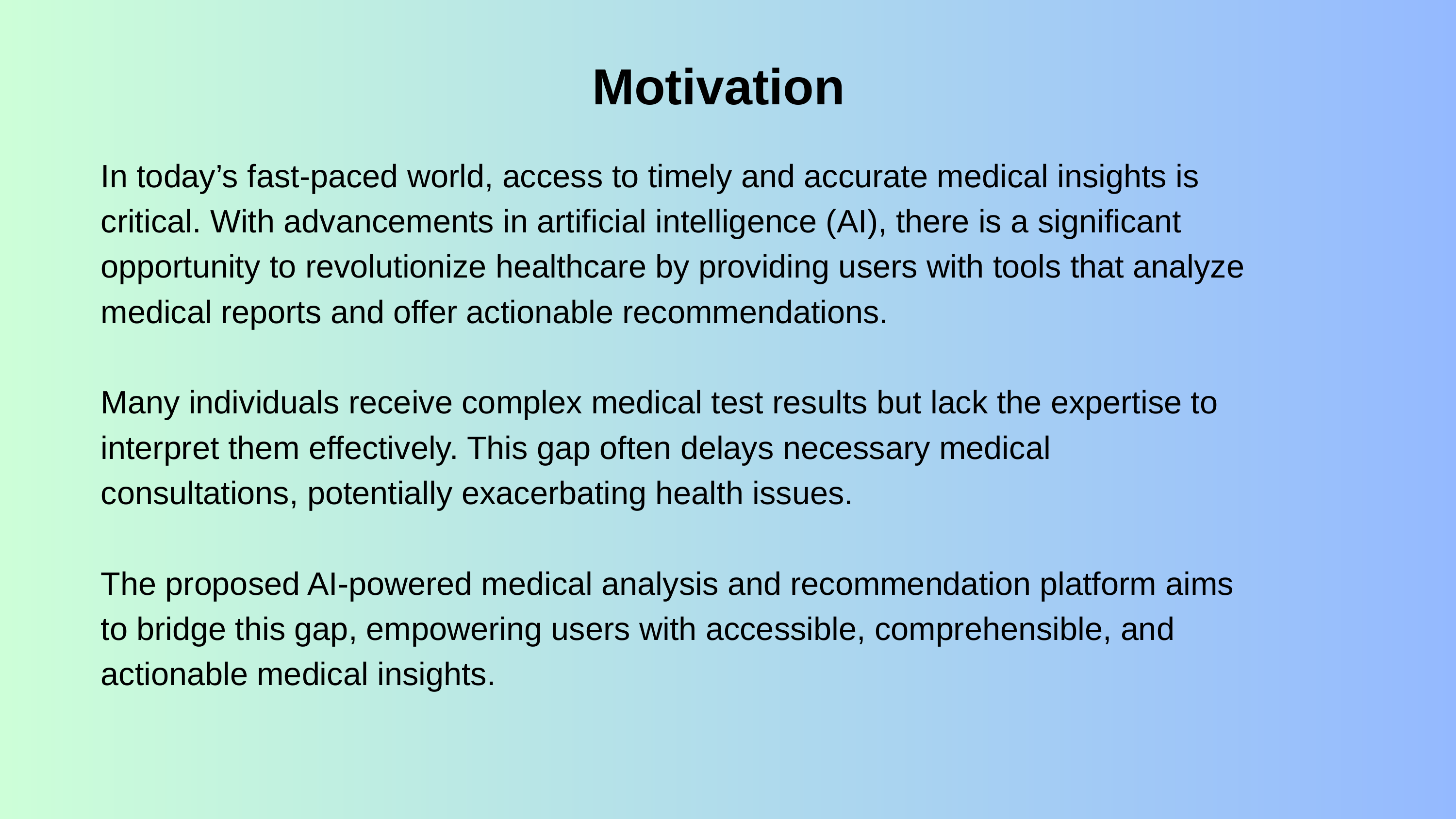

Motivation
In today’s fast-paced world, access to timely and accurate medical insights is
critical. With advancements in artificial intelligence (AI), there is a significant
opportunity to revolutionize healthcare by providing users with tools that analyze
medical reports and offer actionable recommendations.

Many individuals receive complex medical test results but lack the expertise to
interpret them effectively. This gap often delays necessary medical
consultations, potentially exacerbating health issues.

The proposed AI-powered medical analysis and recommendation platform aims
to bridge this gap, empowering users with accessible, comprehensible, and
actionable medical insights.